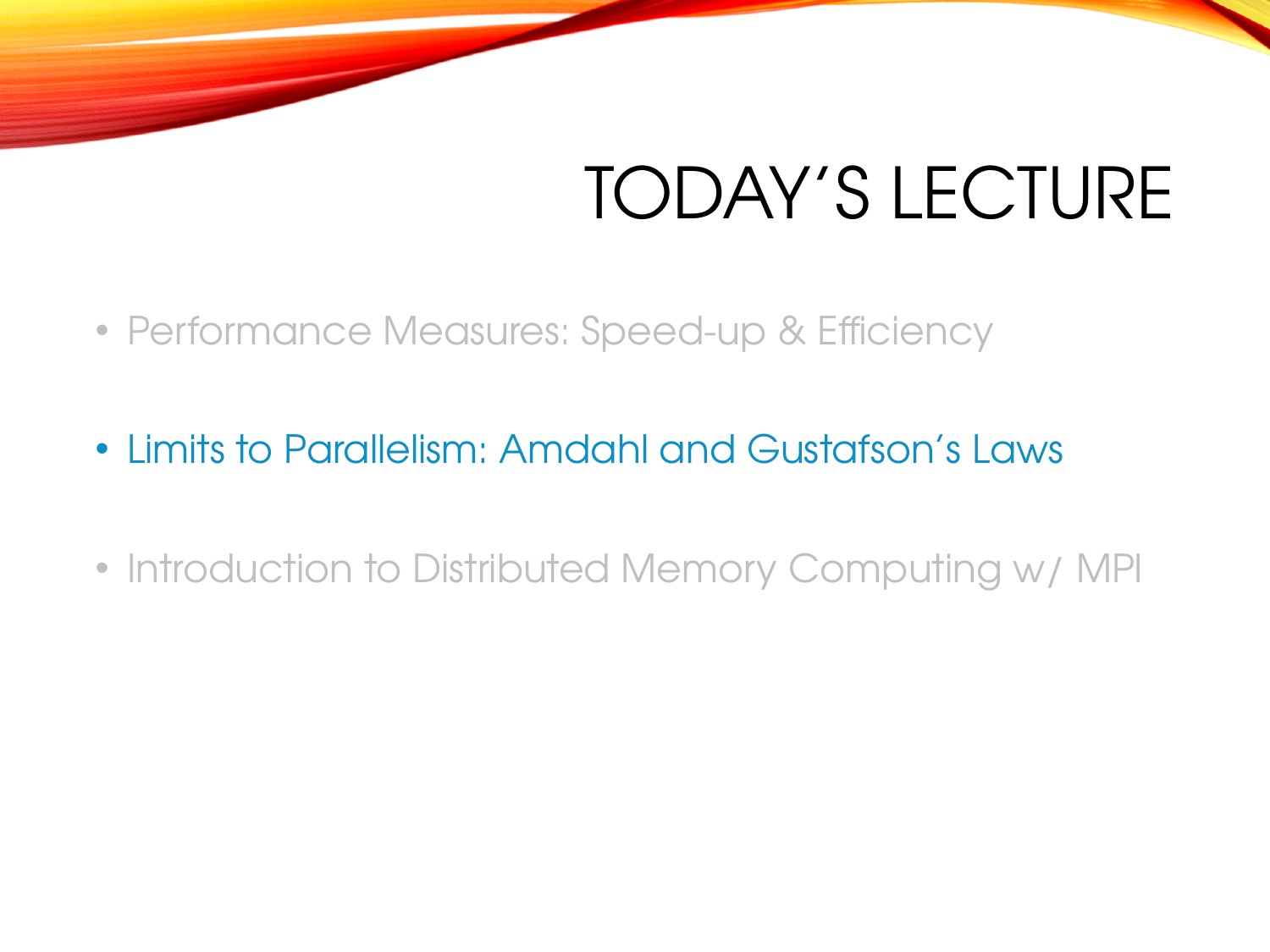

# Today’s lecture
Performance Measures: Speed-up & Efficiency

Limits to Parallelism: Amdahl and Gustafson’s Laws

Introduction to Distributed Memory Computing w/ MPI